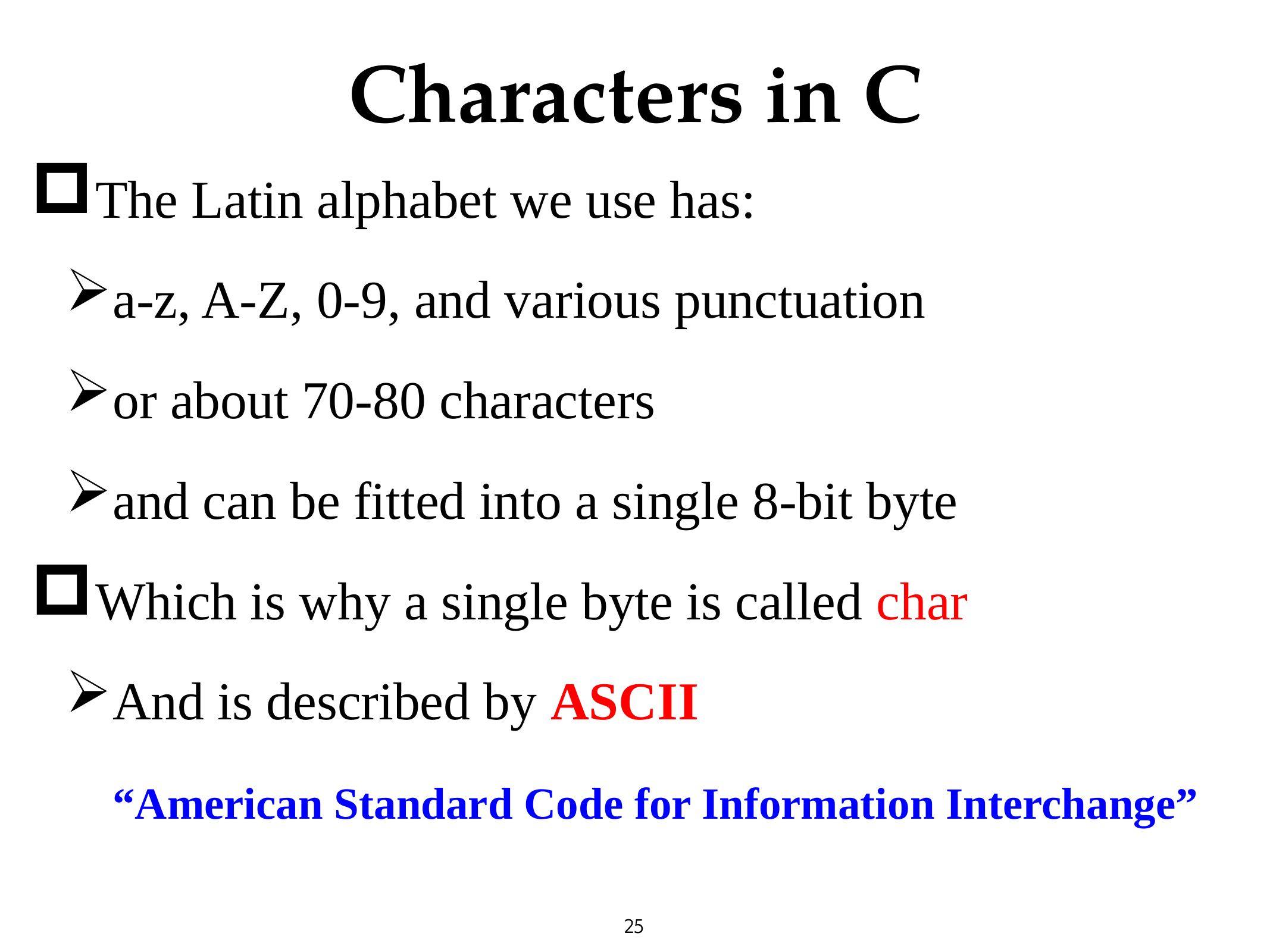

# Characters in C
The Latin alphabet we use has:
a-z, A-Z, 0-9, and various punctuation
or about 70-80 characters
and can be fitted into a single 8-bit byte
Which is why a single byte is called char
And is described by ASCII
“American Standard Code for Information Interchange”

25